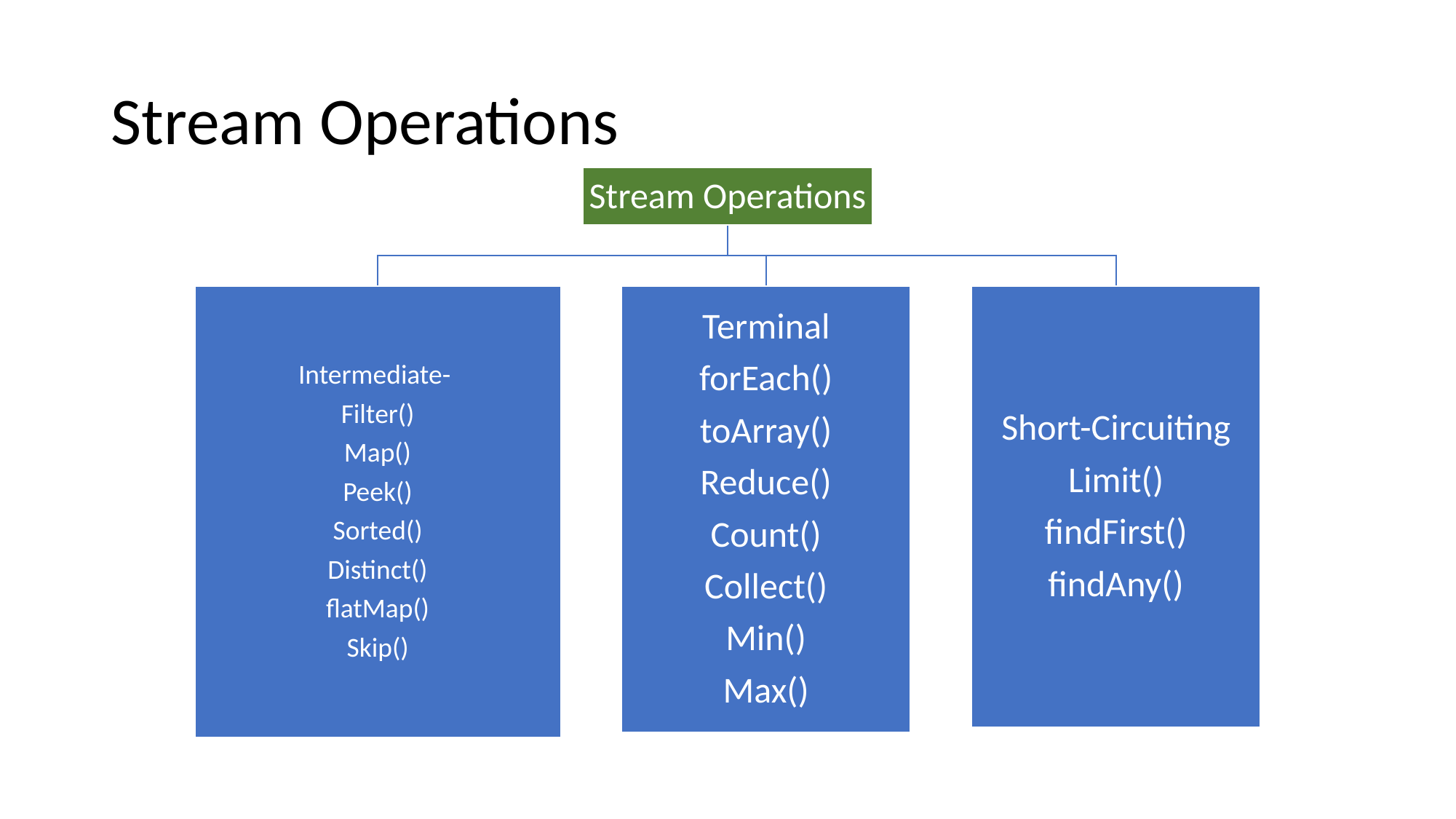

# Stream Operations
Stream Operations
Intermediate-
Filter()
Map()
Peek()
Sorted()
Distinct()
flatMap()
Skip()
Terminal
forEach()
toArray()
Reduce()
Count()
Collect()
Min()
Max()
Short-Circuiting
Limit()
findFirst()
findAny()